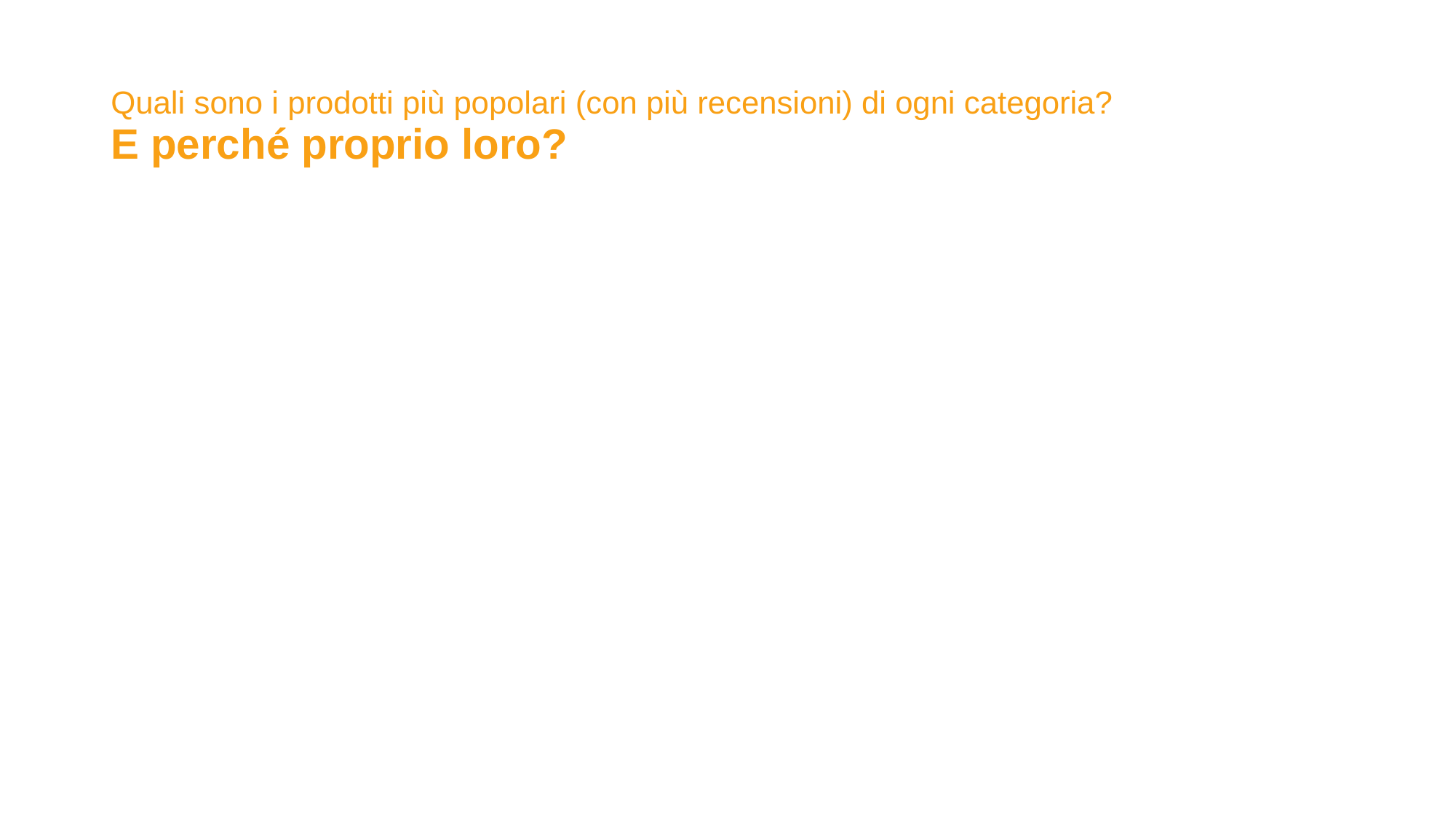

# Quali sono i prodotti più popolari (con più recensioni) di ogni categoria?
E perché proprio loro?